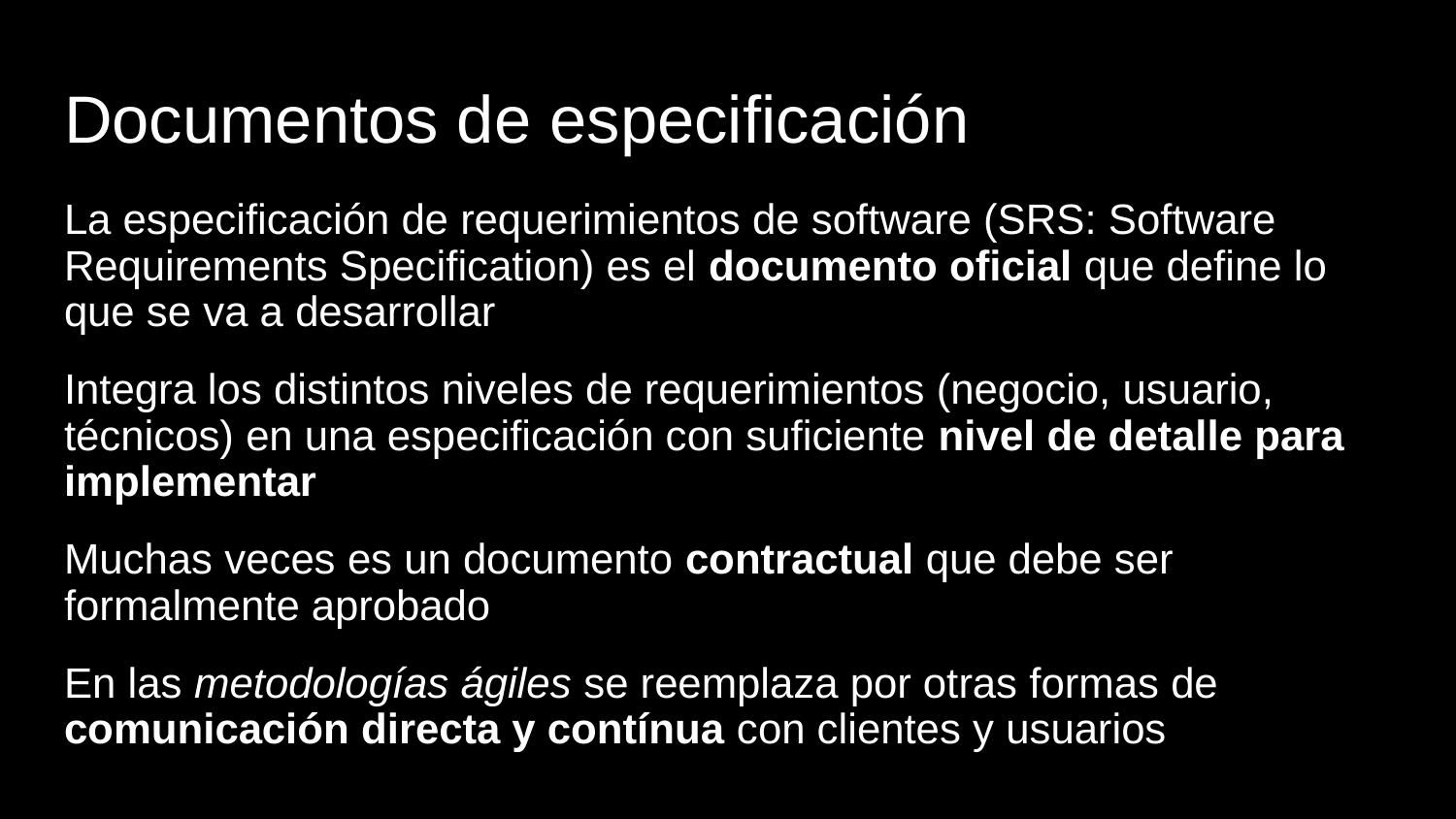

# Documentos de especificación
La especificación de requerimientos de software (SRS: Software Requirements Specification) es el documento oficial que define lo que se va a desarrollar
Integra los distintos niveles de requerimientos (negocio, usuario, técnicos) en una especificación con suficiente nivel de detalle para implementar
Muchas veces es un documento contractual que debe ser formalmente aprobado
En las metodologías ágiles se reemplaza por otras formas de comunicación directa y contínua con clientes y usuarios